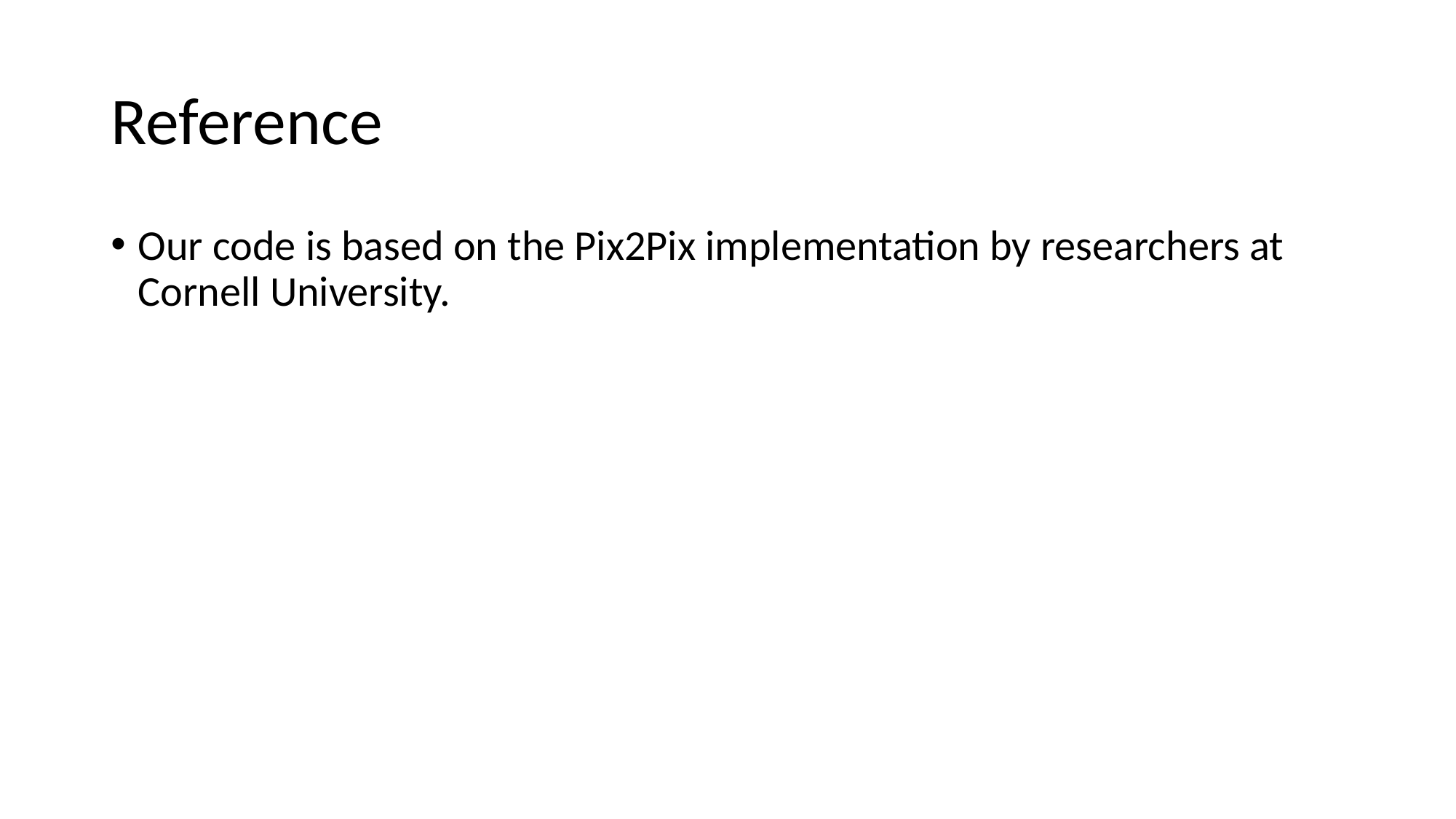

# Reference
Our code is based on the Pix2Pix implementation by researchers at Cornell University.